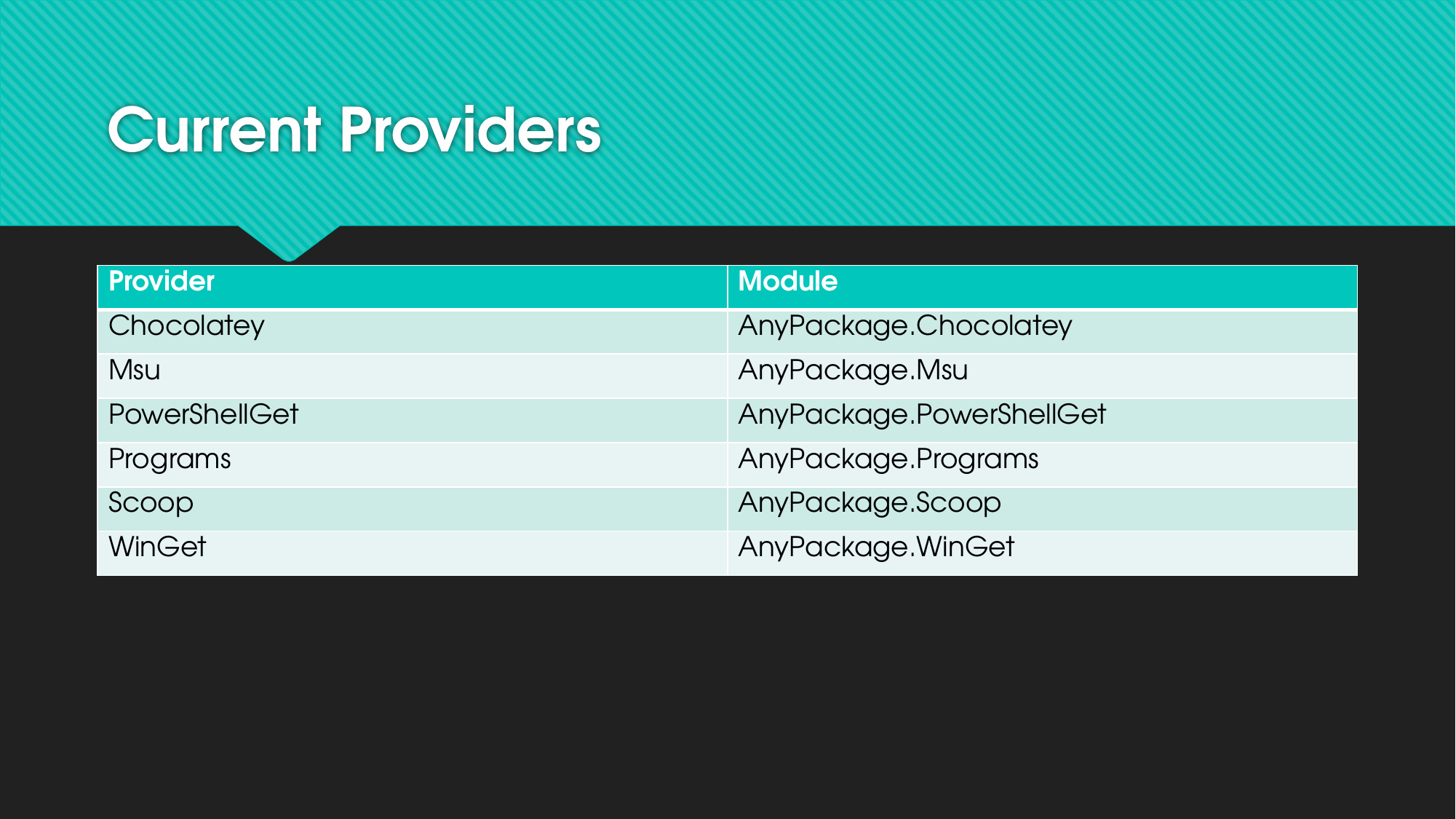

# Current Providers
| Provider | Module |
| --- | --- |
| Chocolatey | AnyPackage.Chocolatey |
| Msu | AnyPackage.Msu |
| PowerShellGet | AnyPackage.PowerShellGet |
| Programs | AnyPackage.Programs |
| Scoop | AnyPackage.Scoop |
| WinGet | AnyPackage.WinGet |